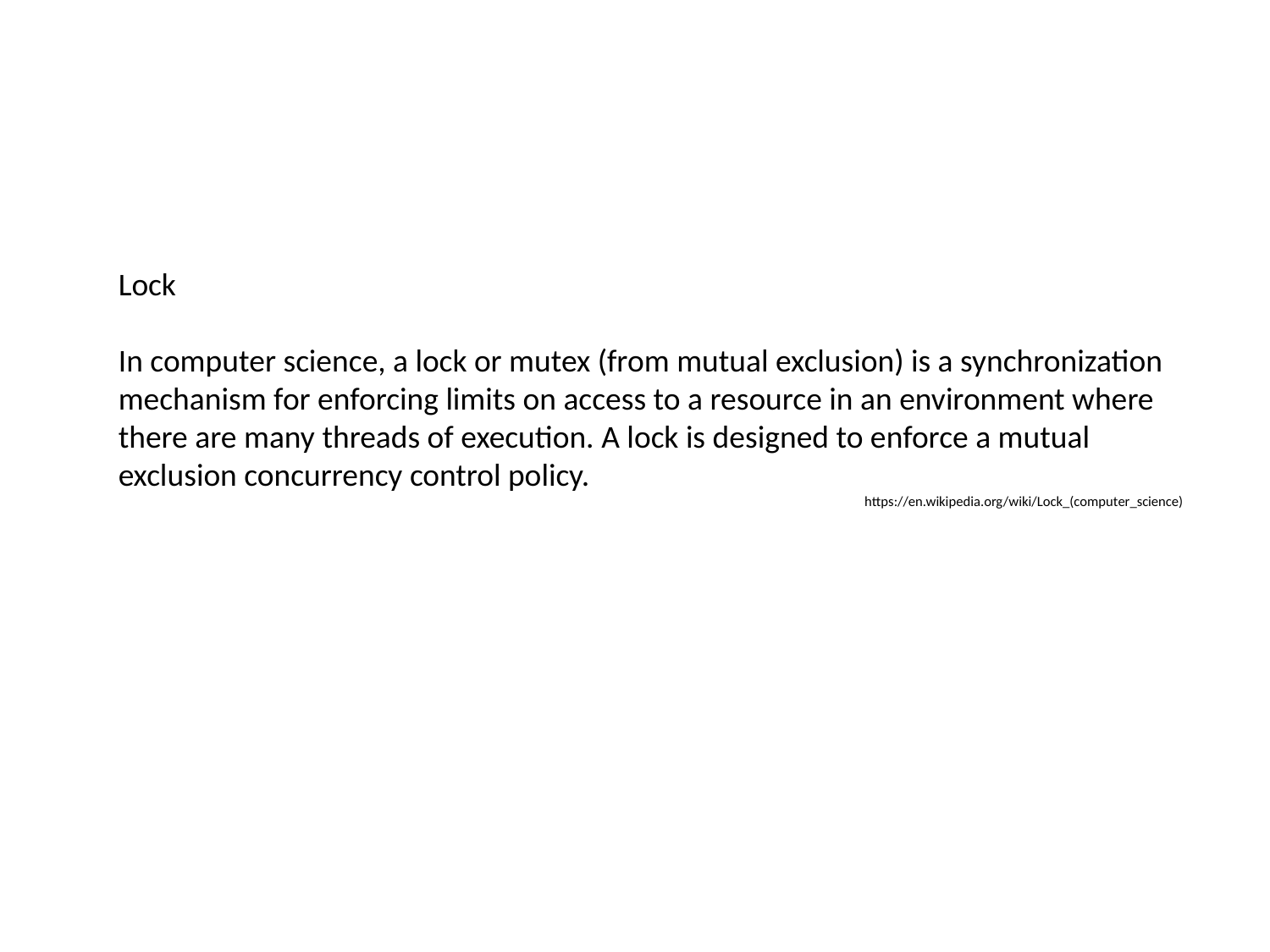

Lock

In computer science, a lock or mutex (from mutual exclusion) is a synchronization mechanism for enforcing limits on access to a resource in an environment where there are many threads of execution. A lock is designed to enforce a mutual exclusion concurrency control policy.
https://en.wikipedia.org/wiki/Lock_(computer_science)